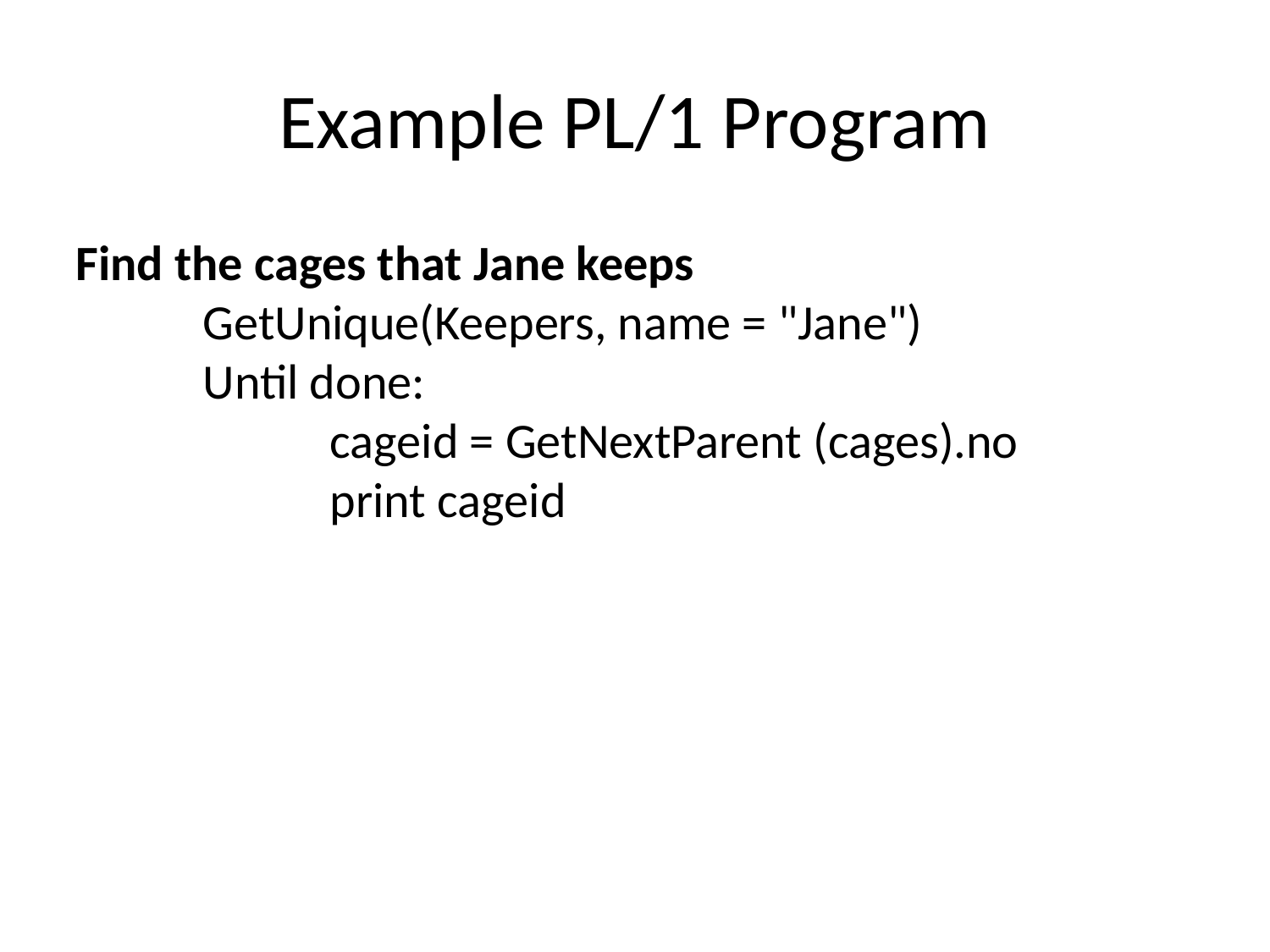

# Example PL/1 Program
Find the cages that Jane keeps
	GetUnique(Keepers, name = "Jane")
	Until done:
		cageid = GetNextParent (cages).no
		print cageid